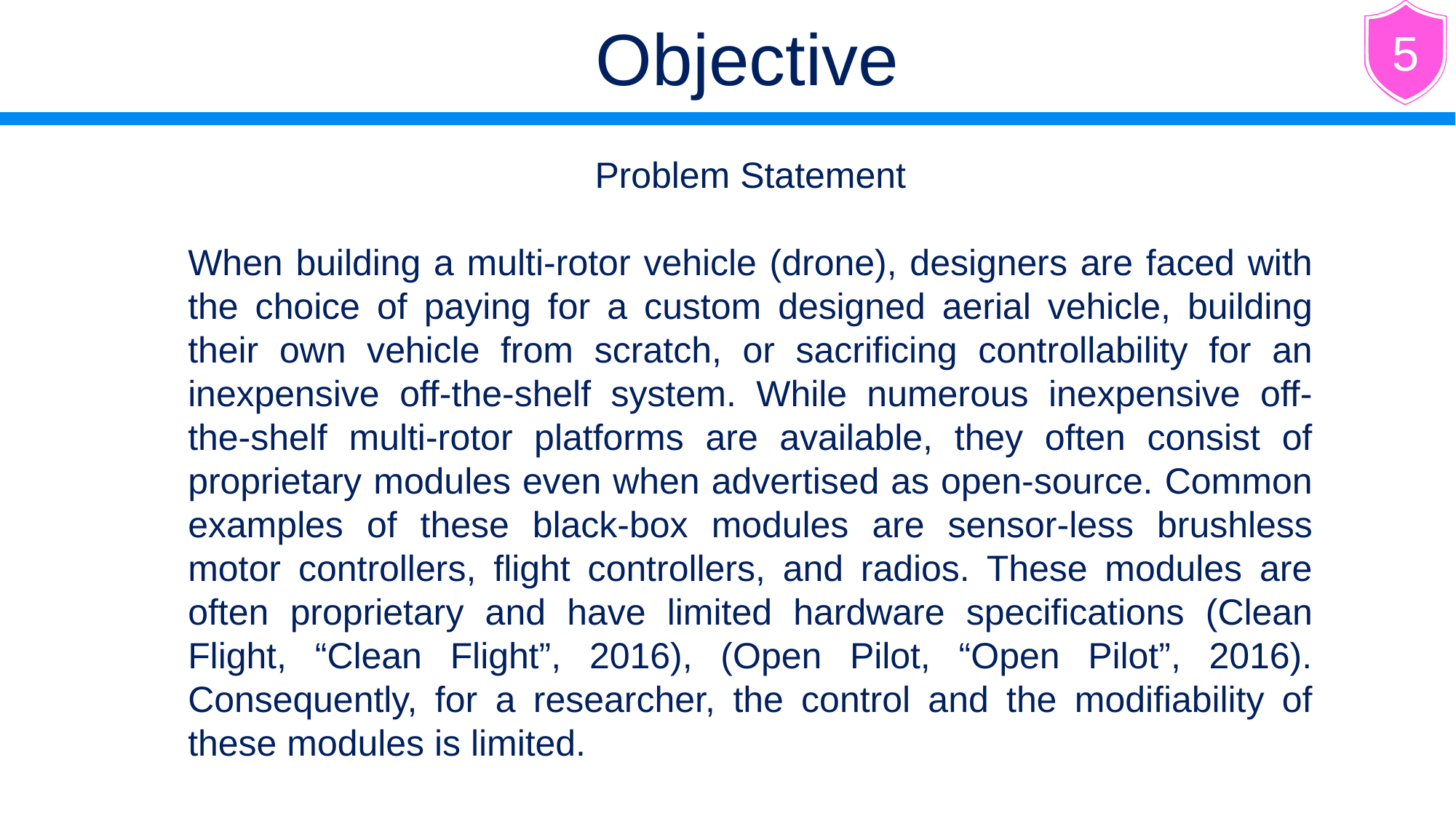

Objective
5

Problem Statement
When building a multi-rotor vehicle (drone), designers are faced with the choice of paying for a custom designed aerial vehicle, building their own vehicle from scratch, or sacrificing controllability for an inexpensive off-the-shelf system. While numerous inexpensive off-the-shelf multi-rotor platforms are available, they often consist of proprietary modules even when advertised as open-source. Common examples of these black-box modules are sensor-less brushless motor controllers, flight controllers, and radios. These modules are often proprietary and have limited hardware specifications (Clean Flight, “Clean Flight”, 2016), (Open Pilot, “Open Pilot”, 2016). Consequently, for a researcher, the control and the modifiability of these modules is limited.